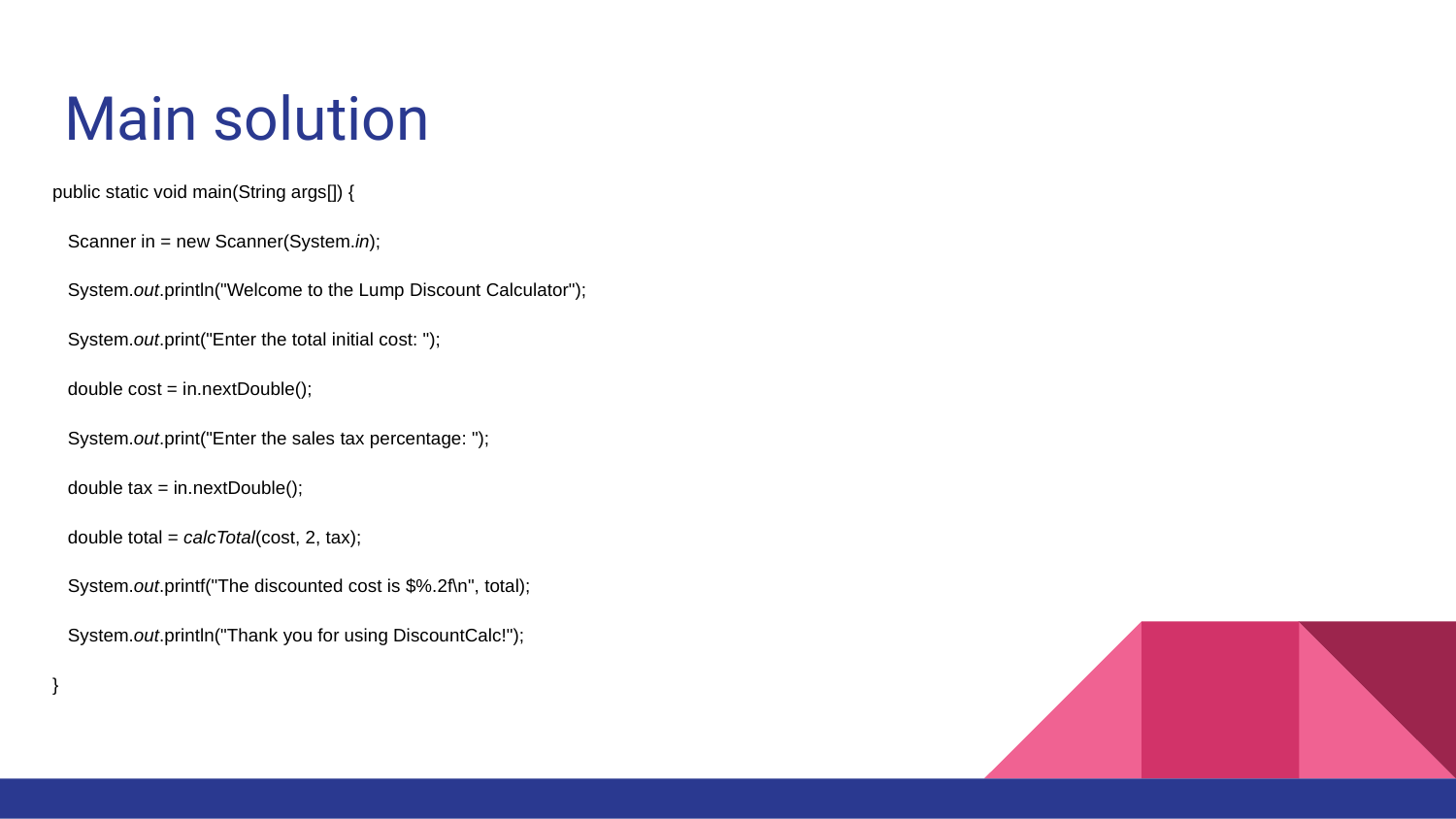

# Main solution
public static void main(String args[]) {
   Scanner in = new Scanner(System.in);
   System.out.println("Welcome to the Lump Discount Calculator");
   System.out.print("Enter the total initial cost: ");
   double cost = in.nextDouble();
   System.out.print("Enter the sales tax percentage: ");
   double tax = in.nextDouble();
   double total = calcTotal(cost, 2, tax);
   System.out.printf("The discounted cost is $%.2f\n", total);
   System.out.println("Thank you for using DiscountCalc!");
}